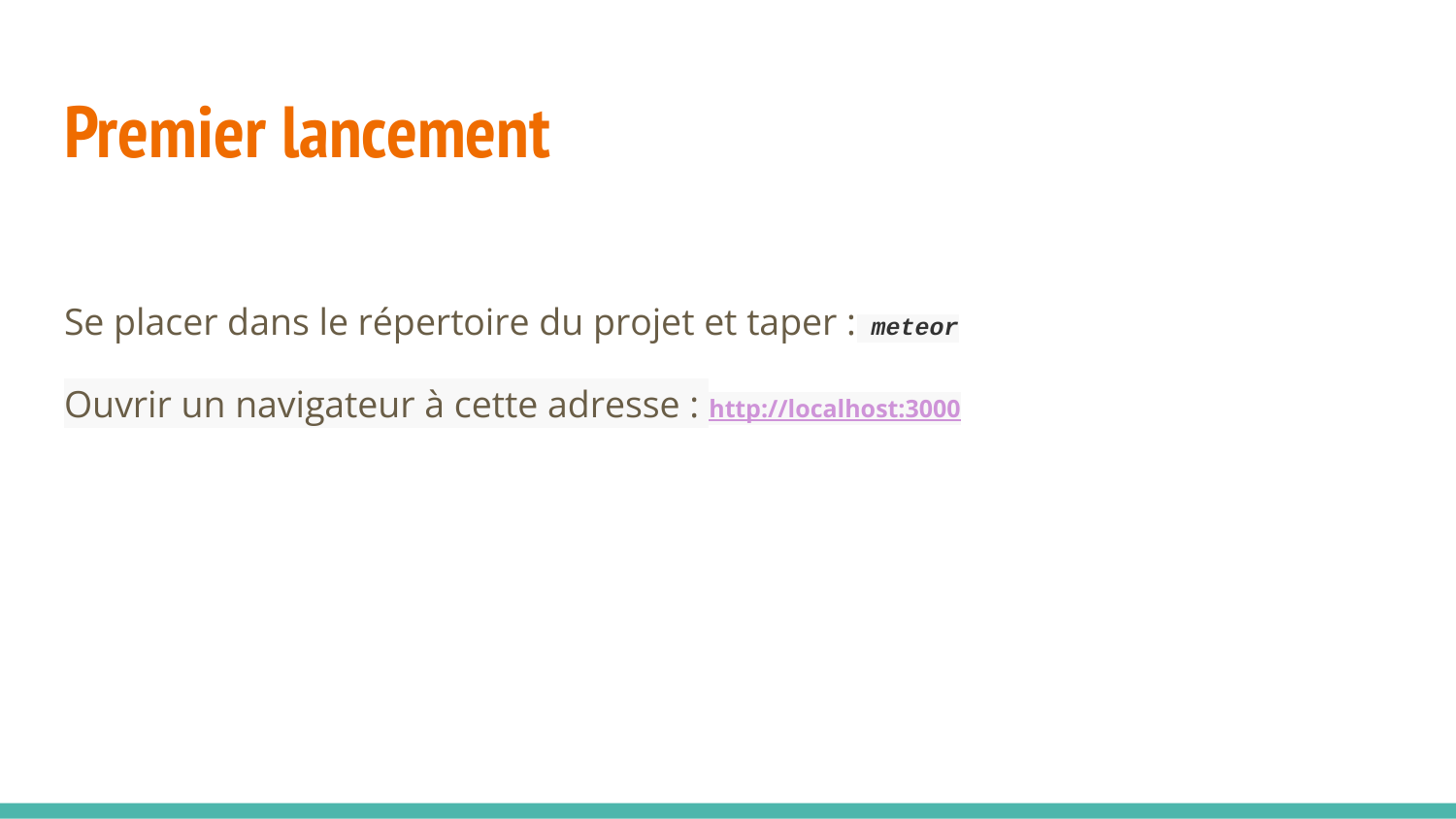

# Premier lancement

Se placer dans le répertoire du projet et taper : meteor
Ouvrir un navigateur à cette adresse : http://localhost:3000